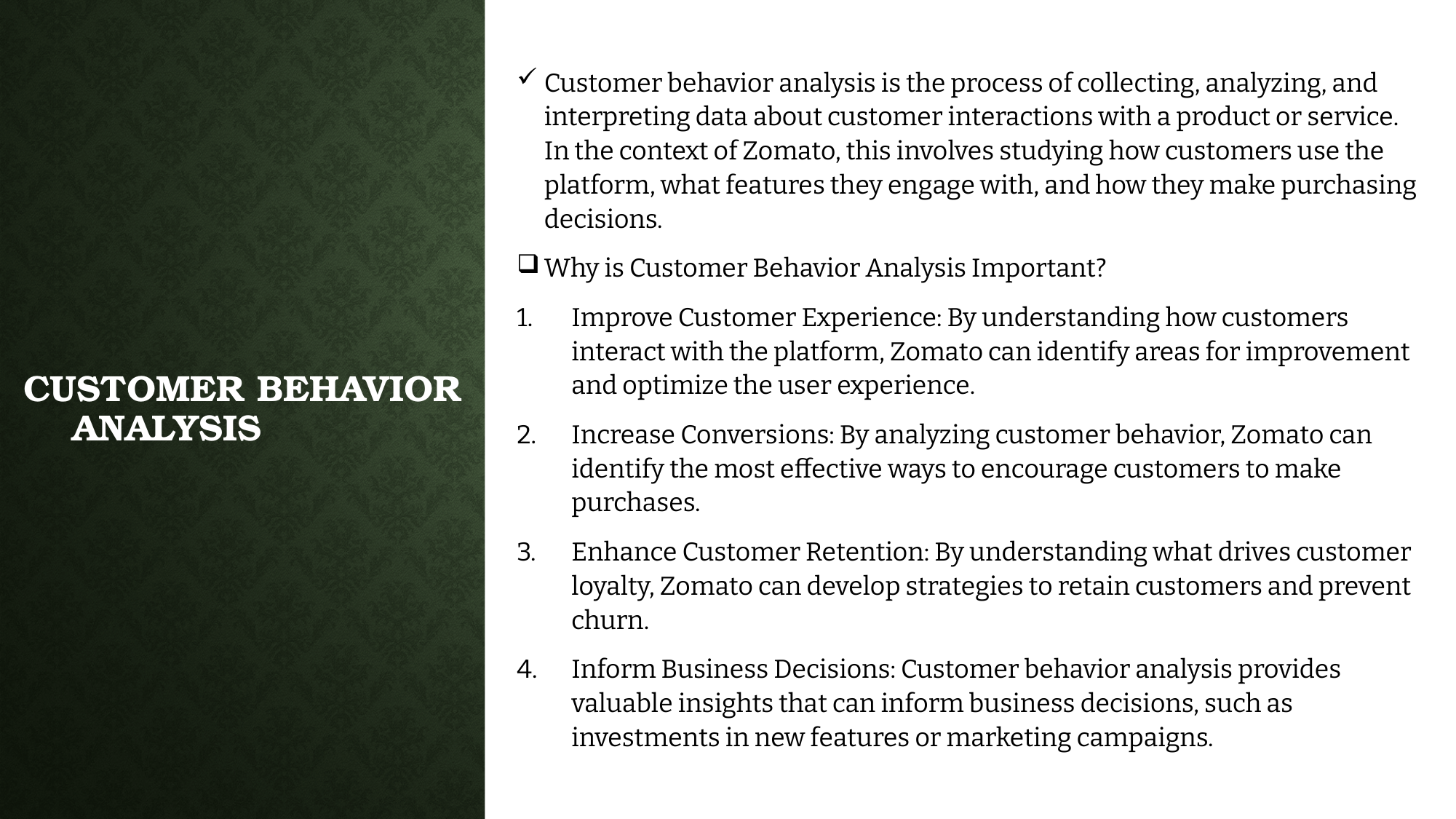

Customer behavior analysis is the process of collecting, analyzing, and interpreting data about customer interactions with a product or service. In the context of Zomato, this involves studying how customers use the platform, what features they engage with, and how they make purchasing decisions.
Why is Customer Behavior Analysis Important?
Improve Customer Experience: By understanding how customers interact with the platform, Zomato can identify areas for improvement and optimize the user experience.
Increase Conversions: By analyzing customer behavior, Zomato can identify the most effective ways to encourage customers to make purchases.
Enhance Customer Retention: By understanding what drives customer loyalty, Zomato can develop strategies to retain customers and prevent churn.
Inform Business Decisions: Customer behavior analysis provides valuable insights that can inform business decisions, such as investments in new features or marketing campaigns.
# CUSTOMER BEHAVIOR     ANALYSIS